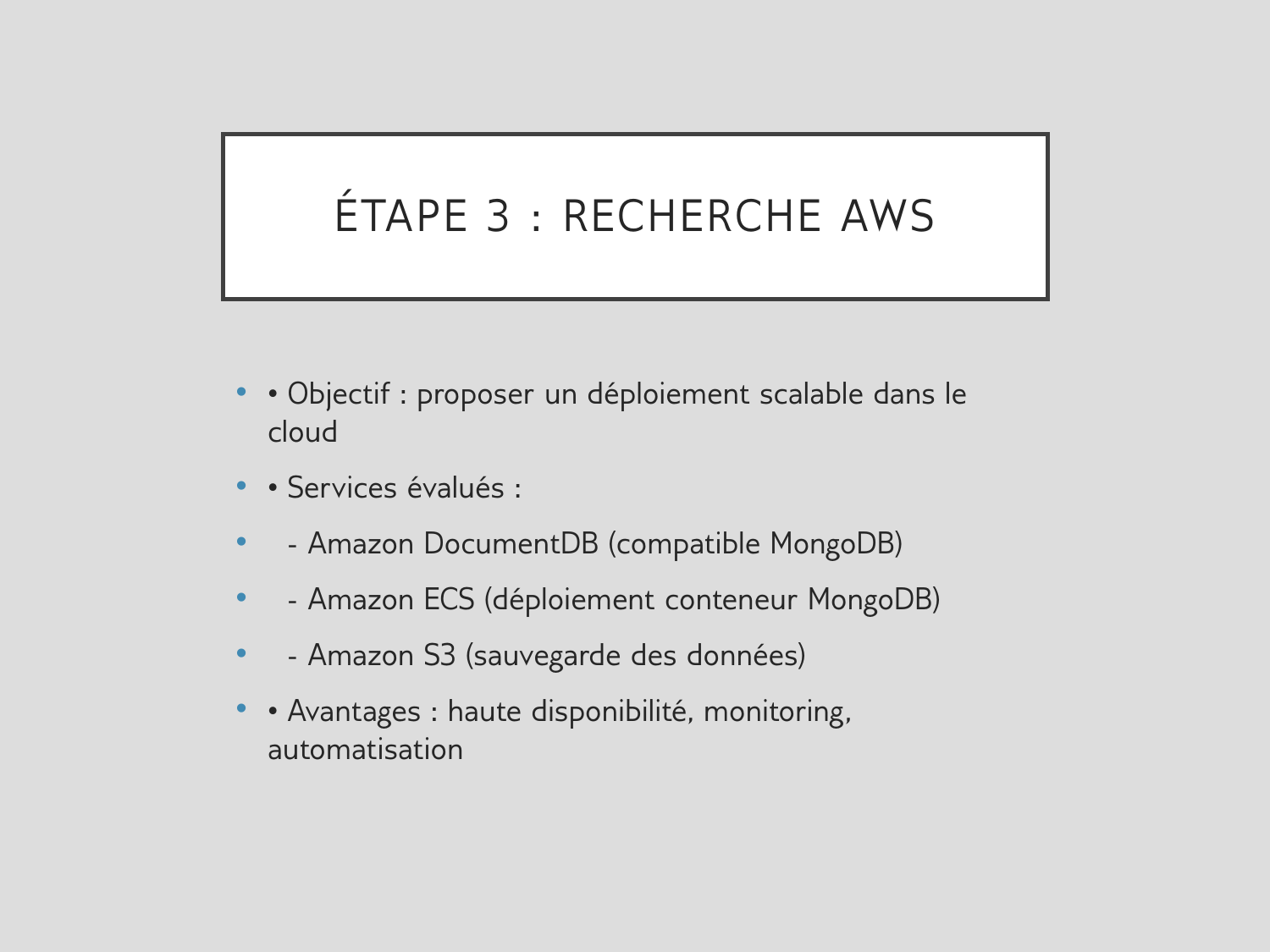

# Étape 3 : Recherche AWS
• Objectif : proposer un déploiement scalable dans le cloud
• Services évalués :
  - Amazon DocumentDB (compatible MongoDB)
  - Amazon ECS (déploiement conteneur MongoDB)
  - Amazon S3 (sauvegarde des données)
• Avantages : haute disponibilité, monitoring, automatisation